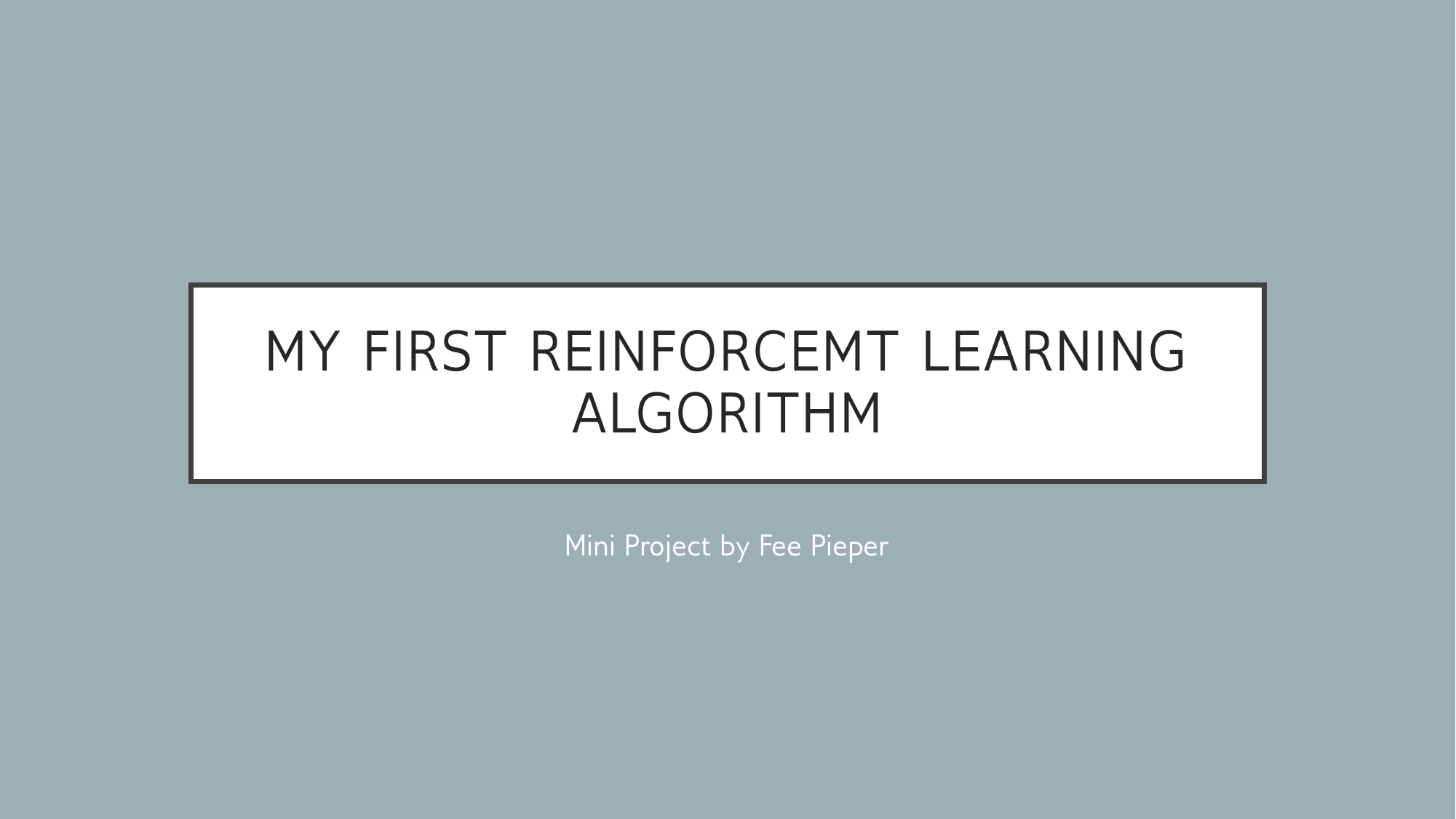

# My first reinforcemt learning algorithm
Mini Project by Fee Pieper